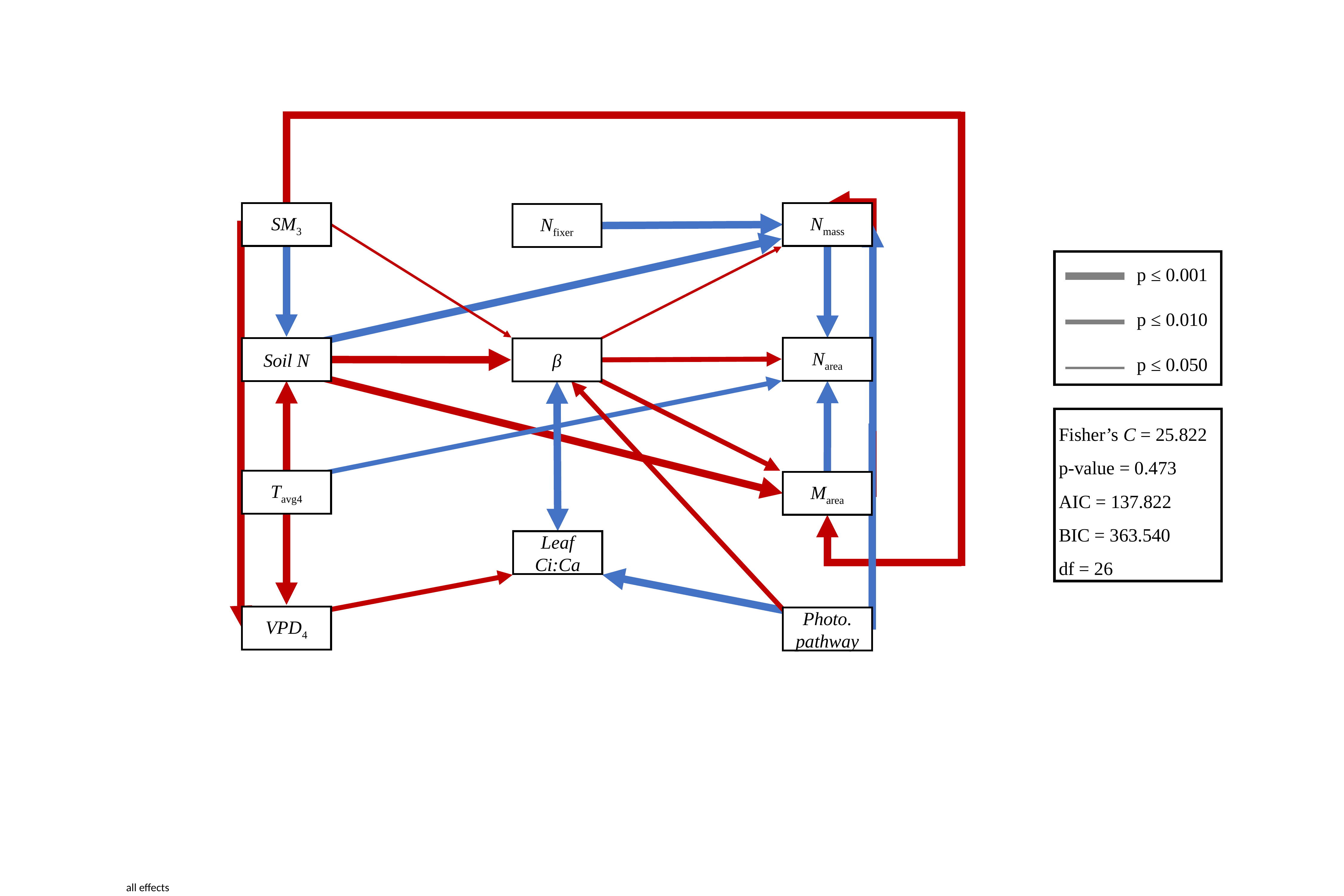

Nmass
SM3
Nfixer

p ≤ 0.001
p ≤ 0.010
p ≤ 0.050
Νarea
Soil N
β
Fisher’s C = 25.822
p-value = 0.473
AIC = 137.822
BIC = 363.540
df = 26
Tavg4
Marea
Leaf Ci:Ca
VPD4
Photo. pathway
all effects